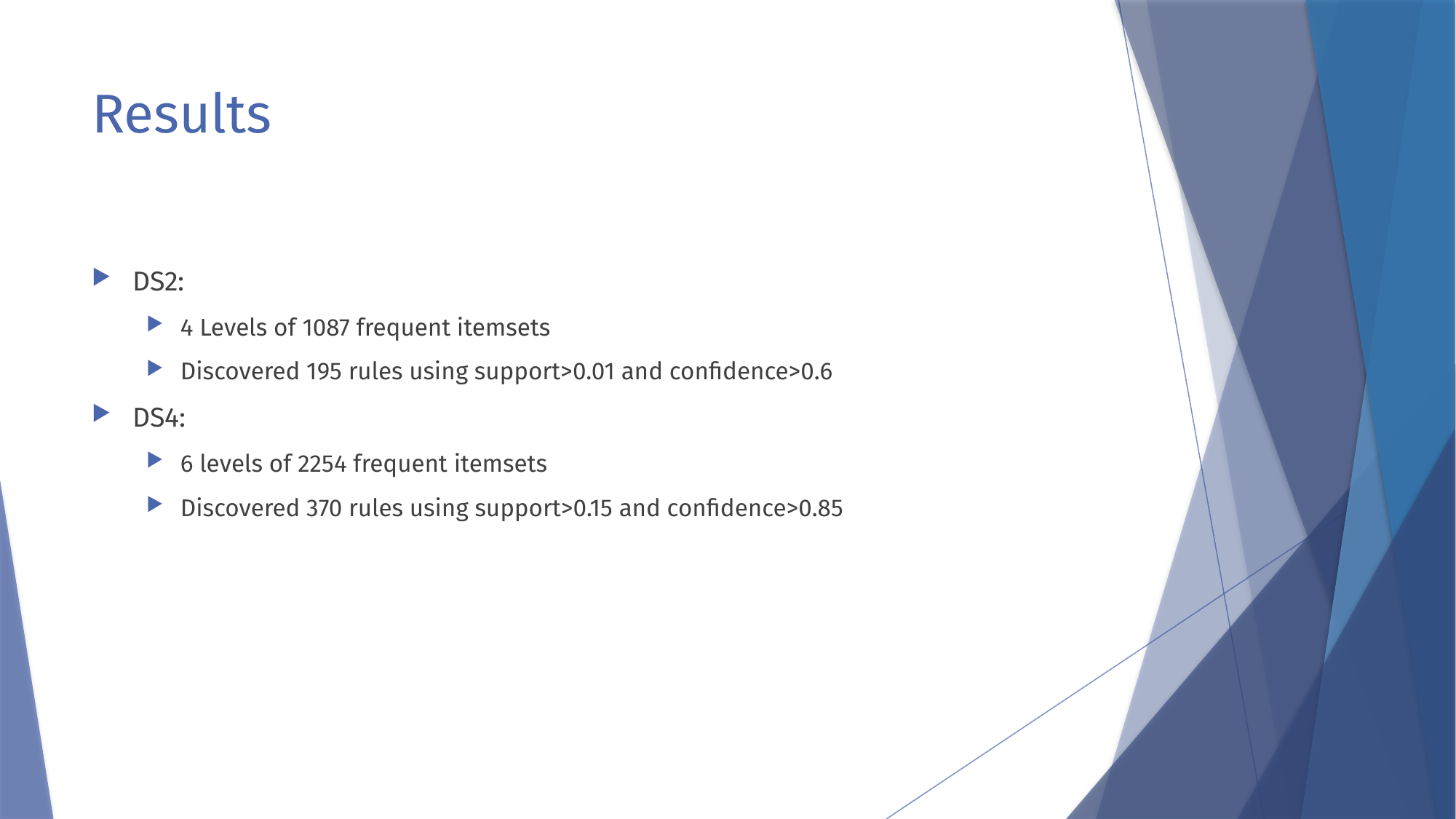

# Results
DS2:
4 Levels of 1087 frequent itemsets
Discovered 195 rules using support>0.01 and confidence>0.6
DS4:
6 levels of 2254 frequent itemsets
Discovered 370 rules using support>0.15 and confidence>0.85